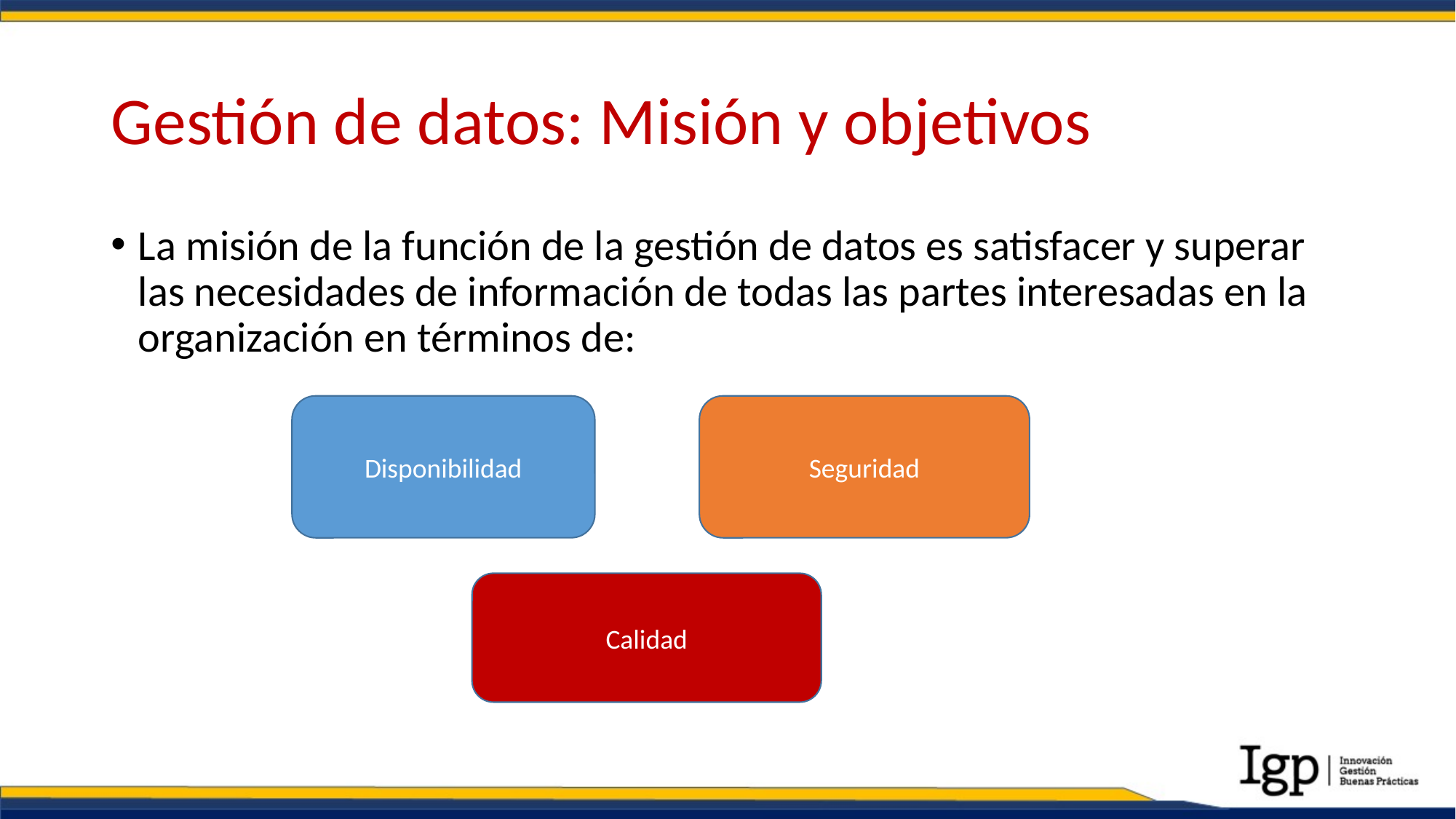

# Gestión de datos: Misión y objetivos
La misión de la función de la gestión de datos es satisfacer y superar las necesidades de información de todas las partes interesadas en la organización en términos de:
Disponibilidad
Seguridad
Calidad